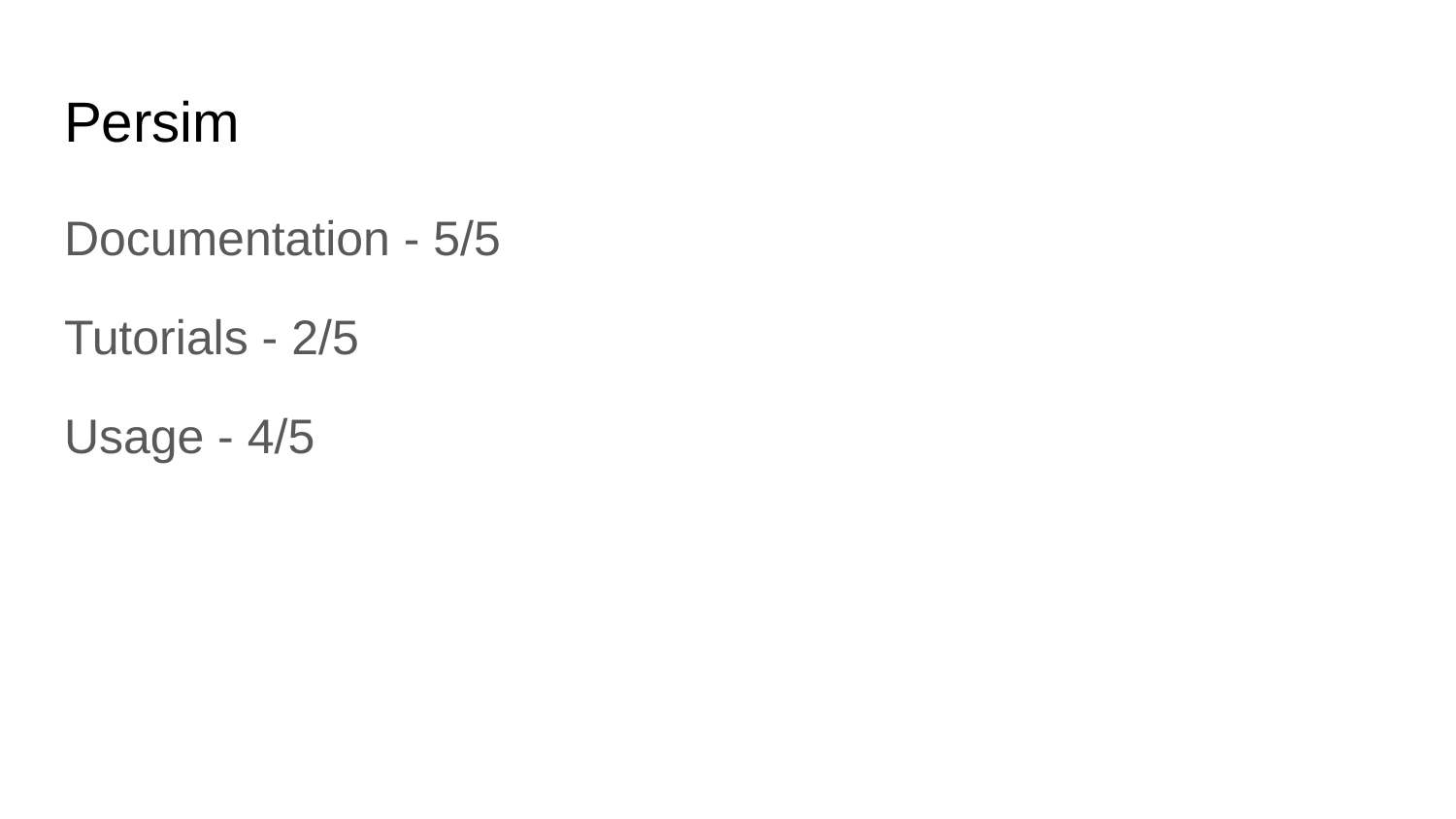

# Persim
Documentation - 5/5
Tutorials - 2/5
Usage - 4/5